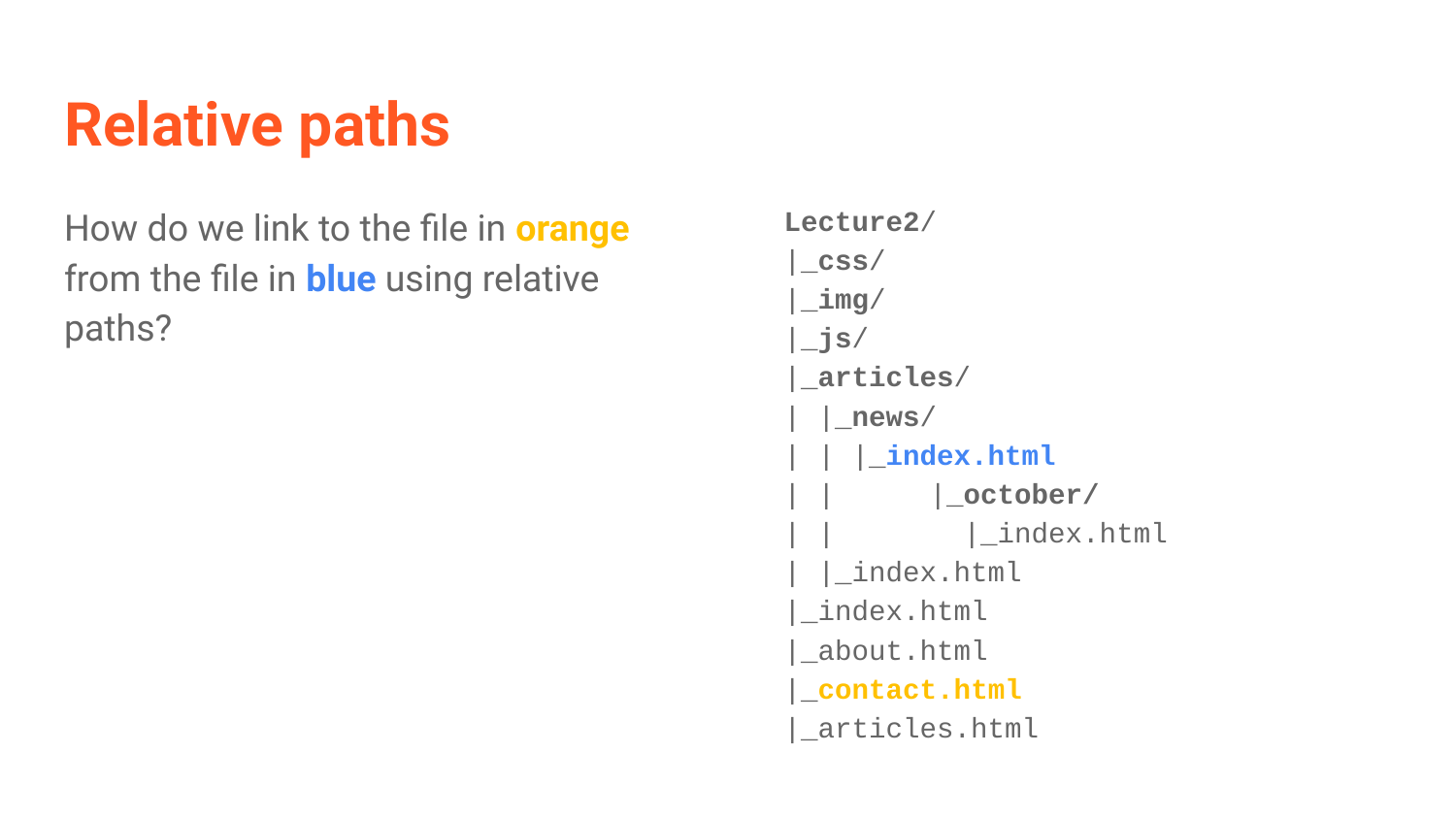

# Relative paths
How do we link to the file in orange from the file in blue using relative paths?

Lecture2/
|_css/
|_img/
|_js/
|_articles/
| |_news/
| | |_index.html
| |	|_october/
| |	  |_index.html
| |_index.html
|_index.html
|_about.html
|_contact.html
|_articles.html